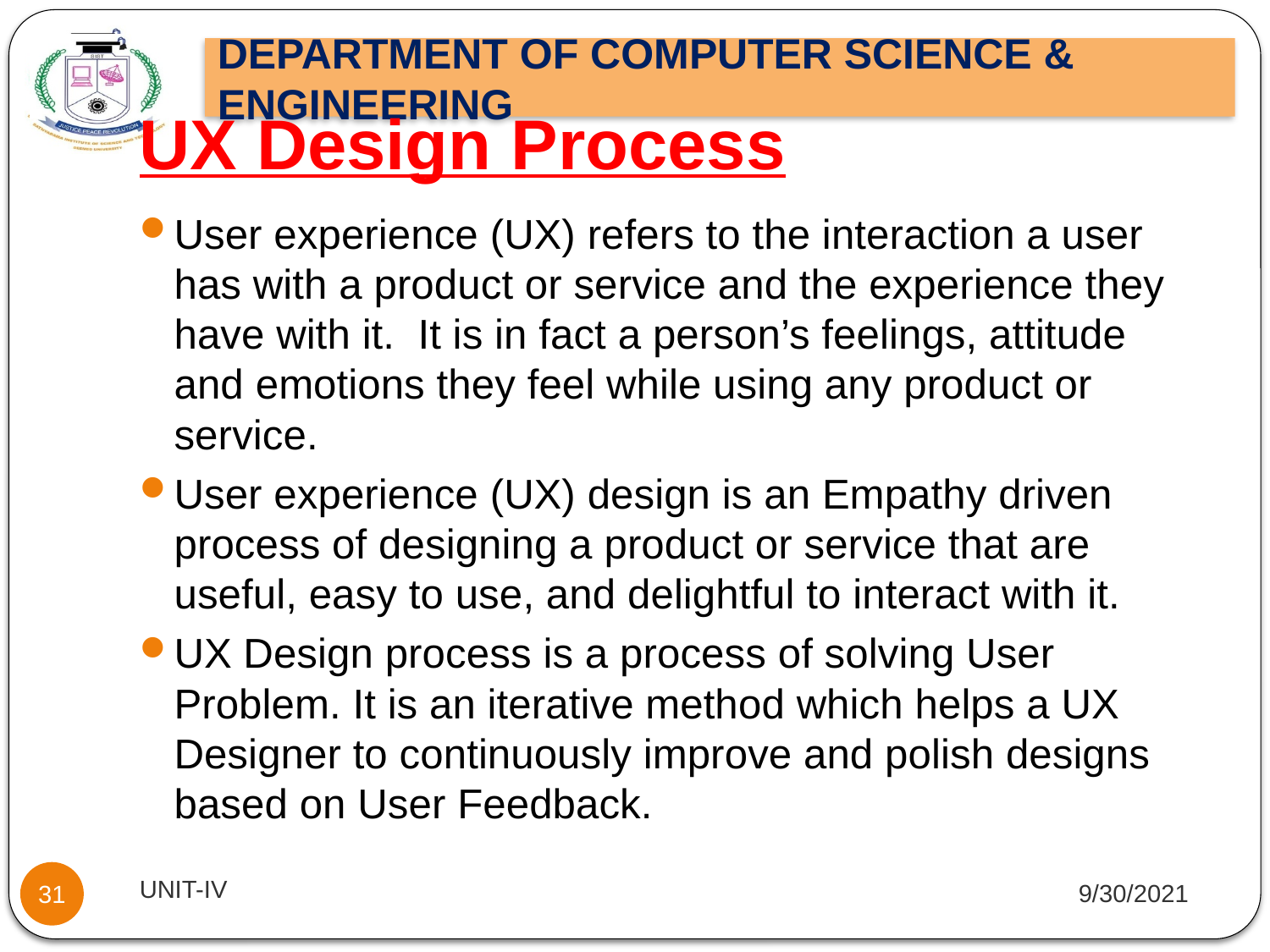

# UX Design Process

User experience (UX) refers to the interaction a user has with a product or service and the experience they have with it.  It is in fact a person’s feelings, attitude and emotions they feel while using any product or service.
User experience (UX) design is an Empathy driven process of designing a product or service that are useful, easy to use, and delightful to interact with it.
UX Design process is a process of solving User Problem. It is an iterative method which helps a UX Designer to continuously improve and polish designs based on User Feedback.
UNIT-IV
9/30/2021
31